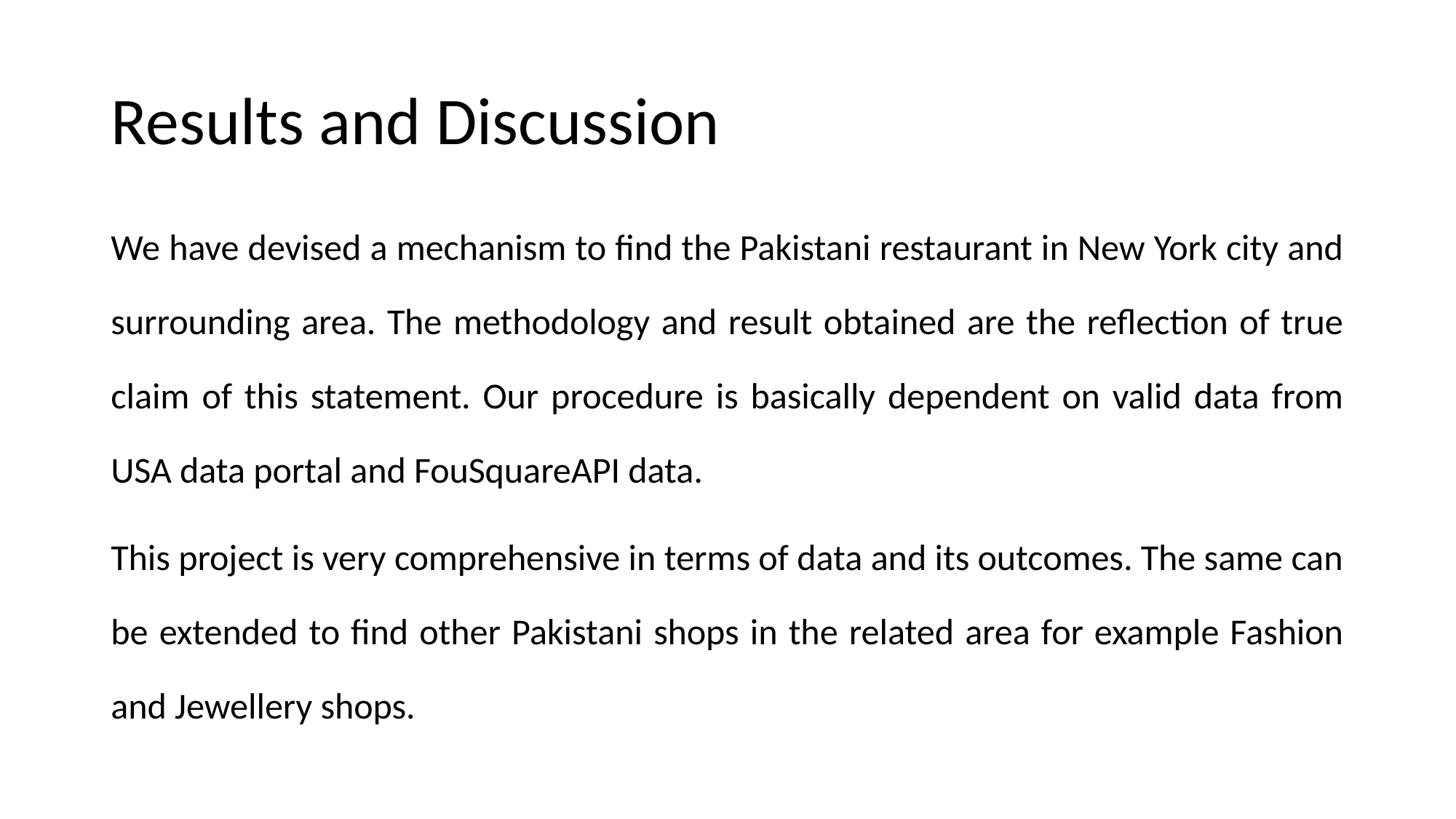

# Results and Discussion
We have devised a mechanism to find the Pakistani restaurant in New York city and surrounding area. The methodology and result obtained are the reflection of true claim of this statement. Our procedure is basically dependent on valid data from USA data portal and FouSquareAPI data.
This project is very comprehensive in terms of data and its outcomes. The same can be extended to find other Pakistani shops in the related area for example Fashion and Jewellery shops.